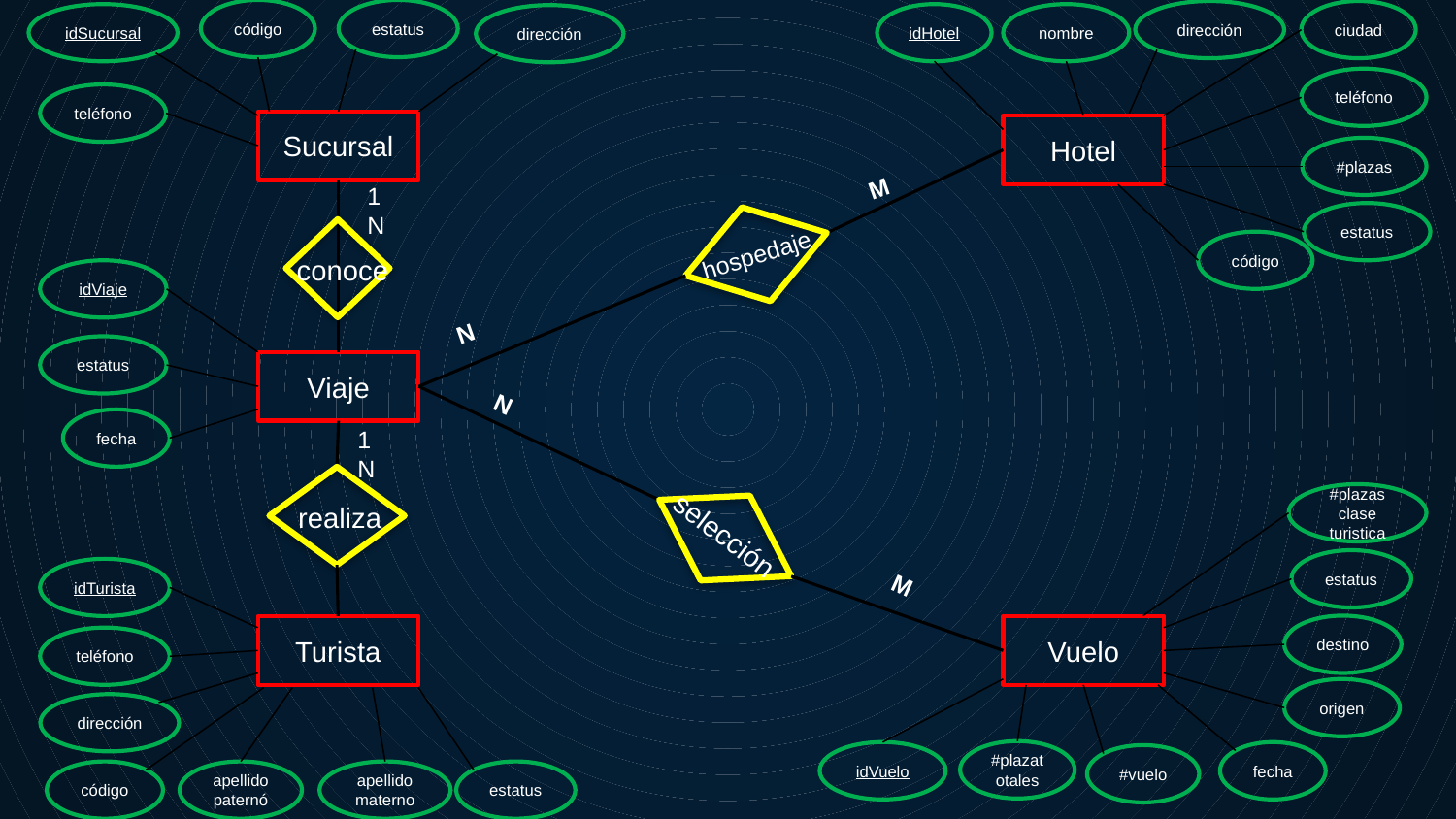

código
estatus
dirección
ciudad
idSucursal
idHotel
nombre
dirección
teléfono
teléfono
Sucursal
Hotel
#plazas
1   N
estatus

código
hospedaje
N			M
conoce
idViaje
estatus
Viaje
fecha
1   N

N			M
#plazas
clase
turistica

realiza
selección
estatus
idTurista
destino
Turista
Vuelo
teléfono
origen
dirección
#plazatotales
idVuelo
fecha
#vuelo
código
apellido paternó
apellido materno
estatus